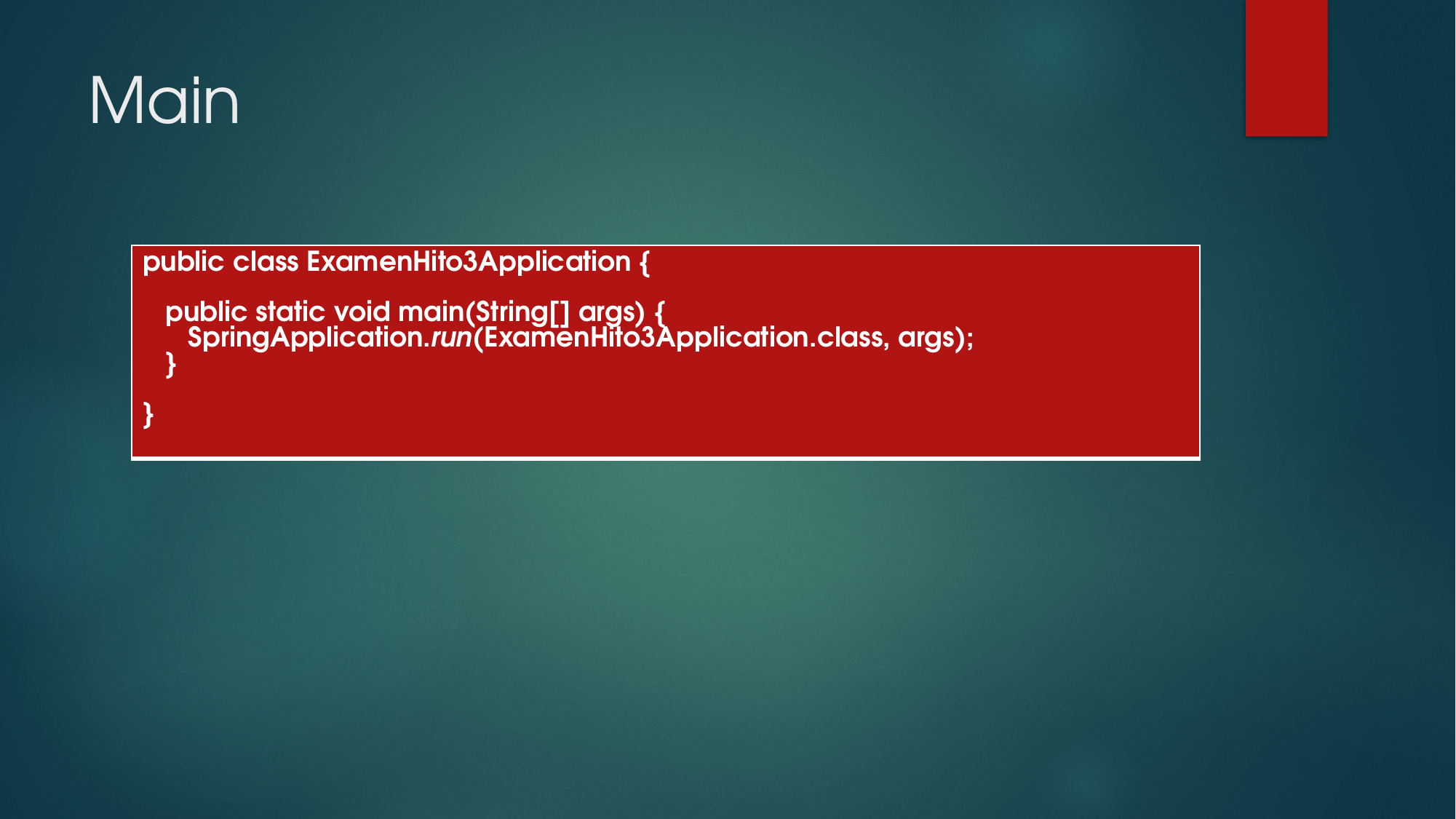

# Main
| public class ExamenHito3Application { public static void main(String[] args) { SpringApplication.run(ExamenHito3Application.class, args); } } |
| --- |